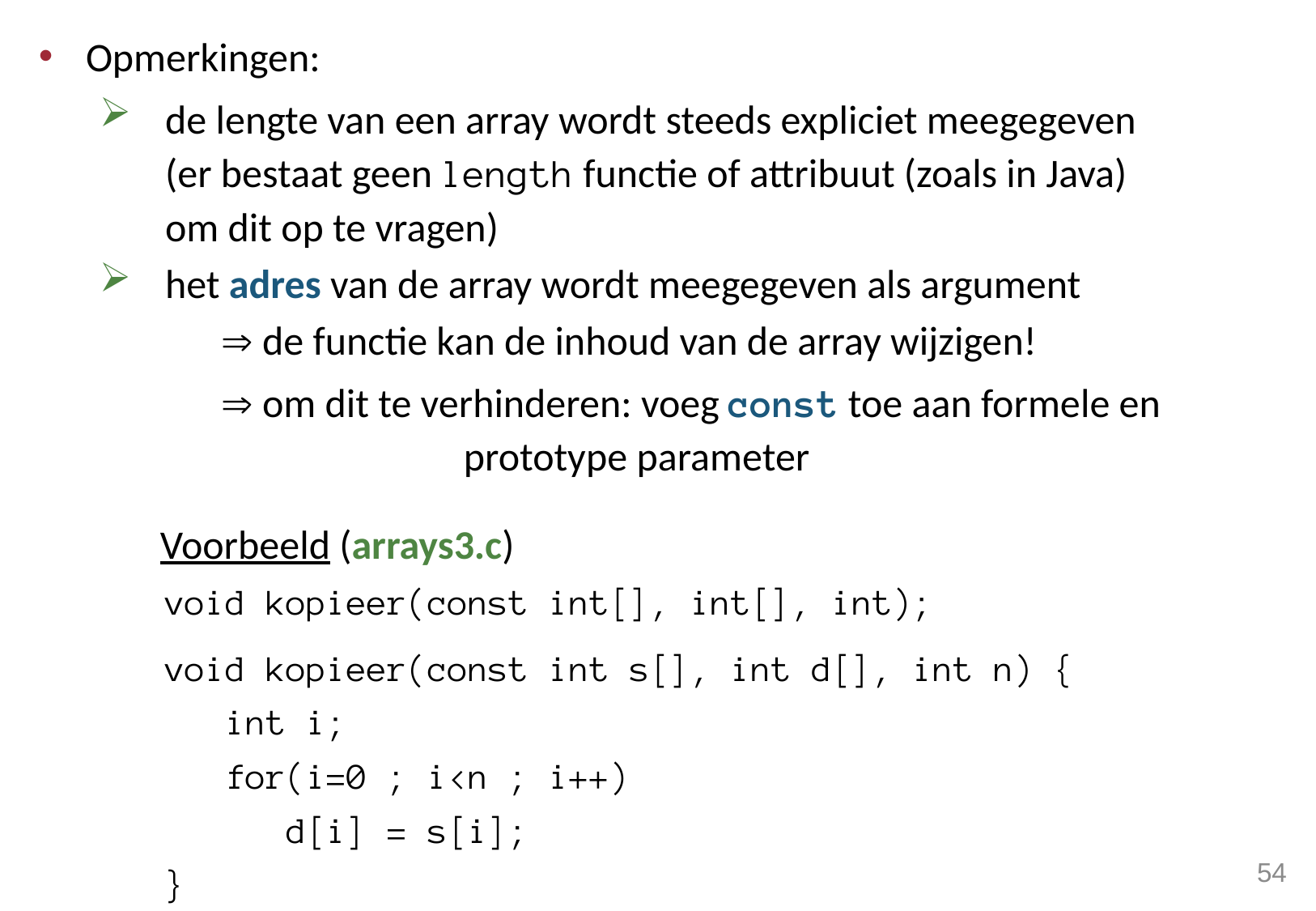

Opmerkingen:
de lengte van een array wordt steeds expliciet meegegeven (er bestaat geen length functie of attribuut (zoals in Java)   om dit op te vragen)
het adres van de array wordt meegegeven als argument
	⇒ de functie kan de inhoud van de array wijzigen!
	⇒ om dit te verhinderen: voeg const toe aan formele en 			prototype parameter
	Voorbeeld (arrays3.c)
	void kopieer(const int[], int[], int);
	void kopieer(const int s[], int d[], int n) {
	   int i;
	   for(i=0 ; i<n ; i++)
		d[i] = s[i];
	}
54